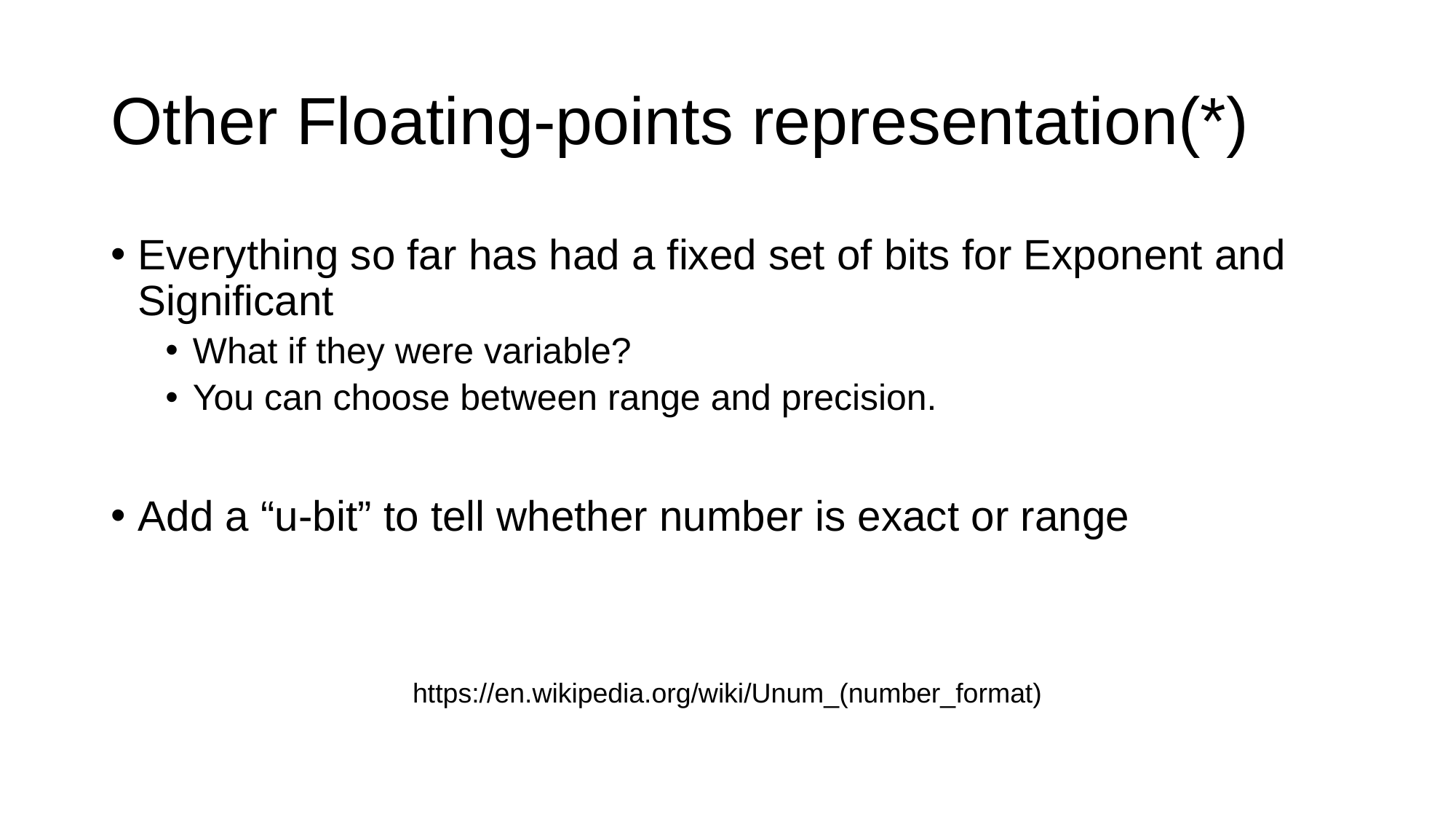

# Other Floating-points representation(*)
Everything so far has had a fixed set of bits for Exponent and Significant
What if they were variable?
You can choose between range and precision.

Add a “u-bit” to tell whether number is exact or range

https://en.wikipedia.org/wiki/Unum_(number_format)